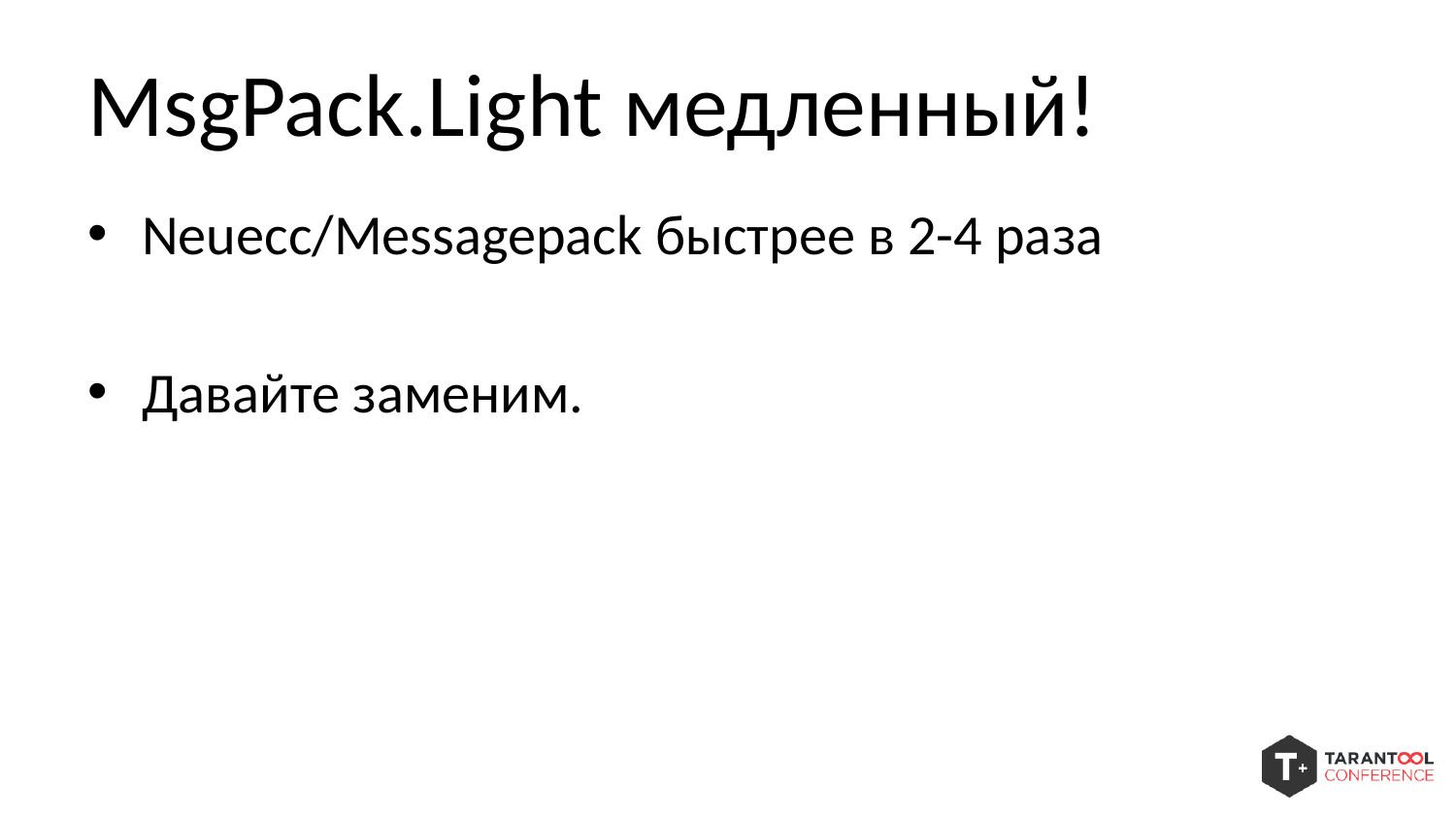

# MsgPack.Light медленный!
Neuecc/Messagepack быстрее в 2-4 раза

Давайте заменим.